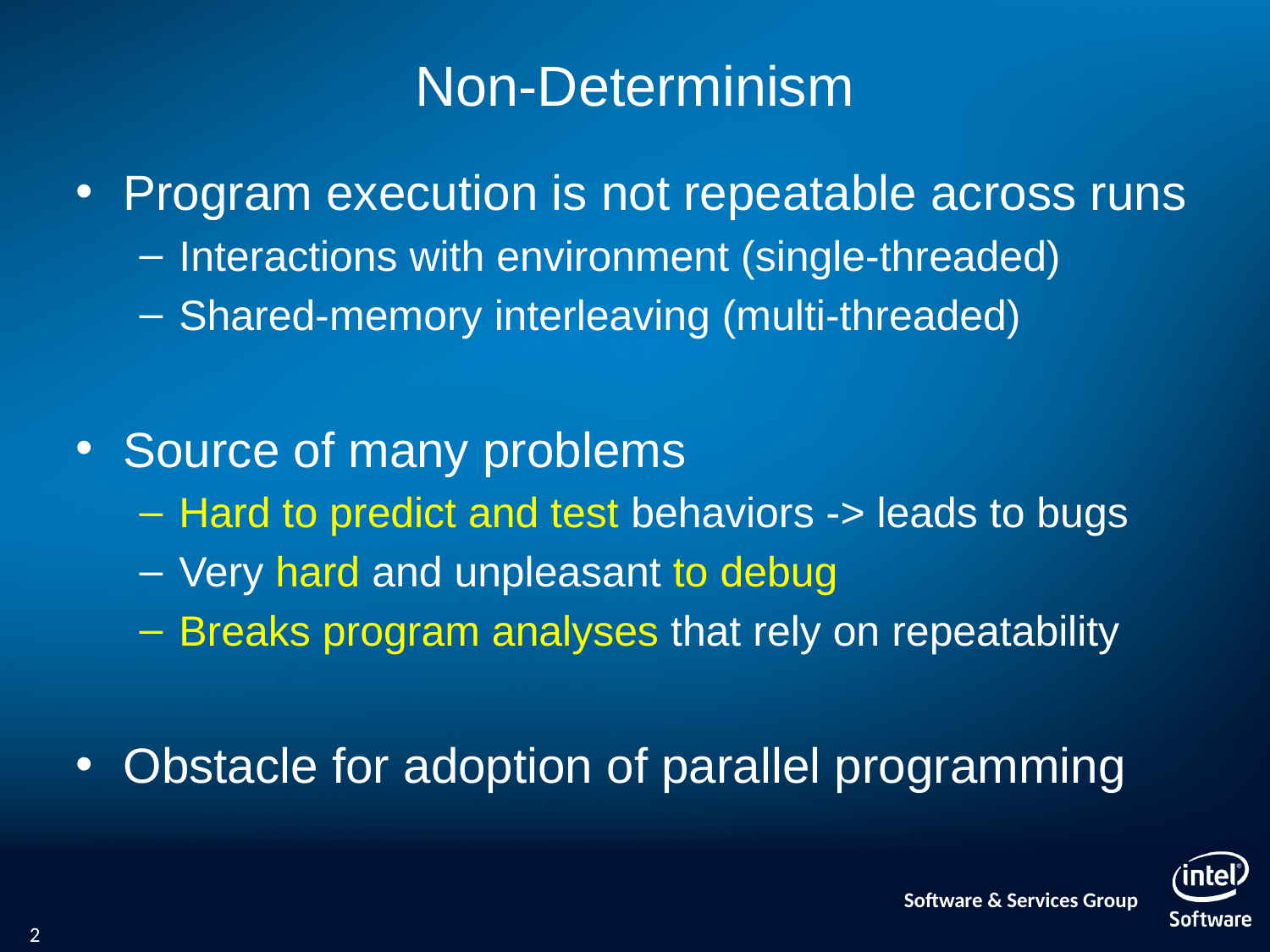

# Non-Determinism
Program execution is not repeatable across runs
Interactions with environment (single-threaded)
Shared-memory interleaving (multi-threaded)

Source of many problems
Hard to predict and test behaviors -> leads to bugs
Very hard and unpleasant to debug
Breaks program analyses that rely on repeatability

Obstacle for adoption of parallel programming

2